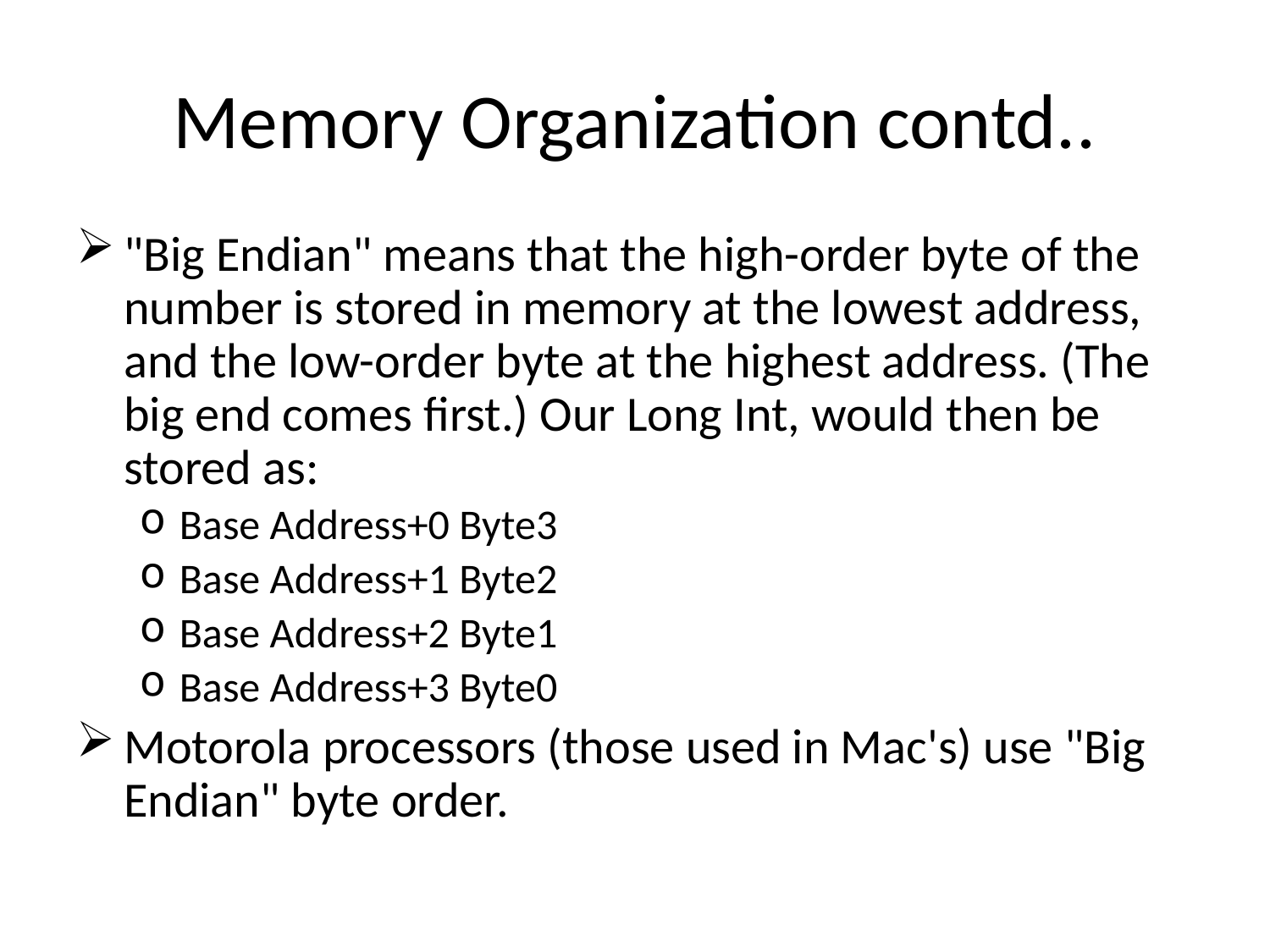

# Memory Organization contd..
"Big Endian" means that the high-order byte of the number is stored in memory at the lowest address, and the low-order byte at the highest address. (The big end comes first.) Our Long Int, would then be stored as:
Base Address+0 Byte3
Base Address+1 Byte2
Base Address+2 Byte1
Base Address+3 Byte0
Motorola processors (those used in Mac's) use "Big Endian" byte order.